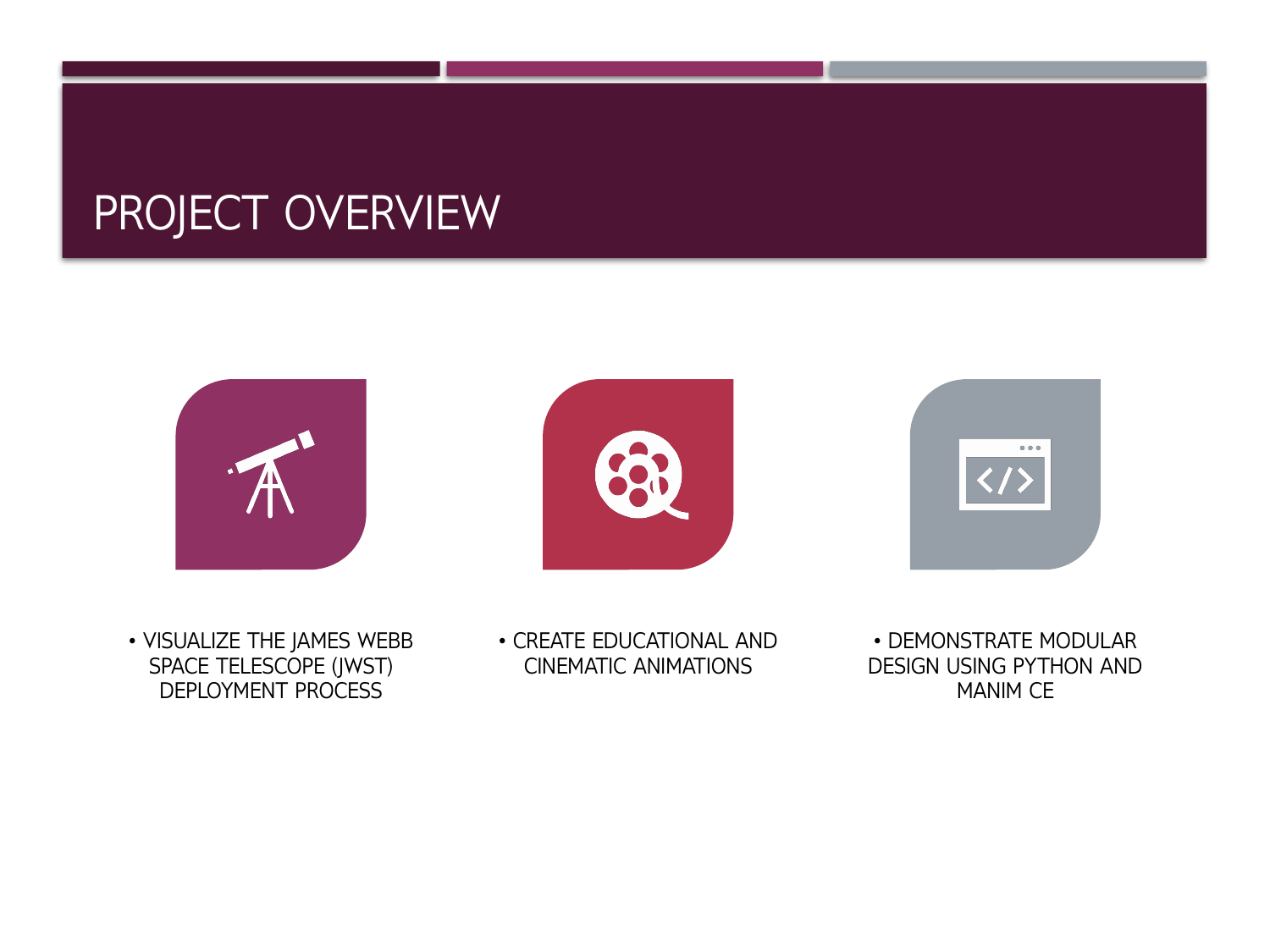

# Project Overview
• Visualize the James Webb Space Telescope (JWST) deployment process
• Create educational and cinematic animations
• Demonstrate modular design using Python and Manim CE